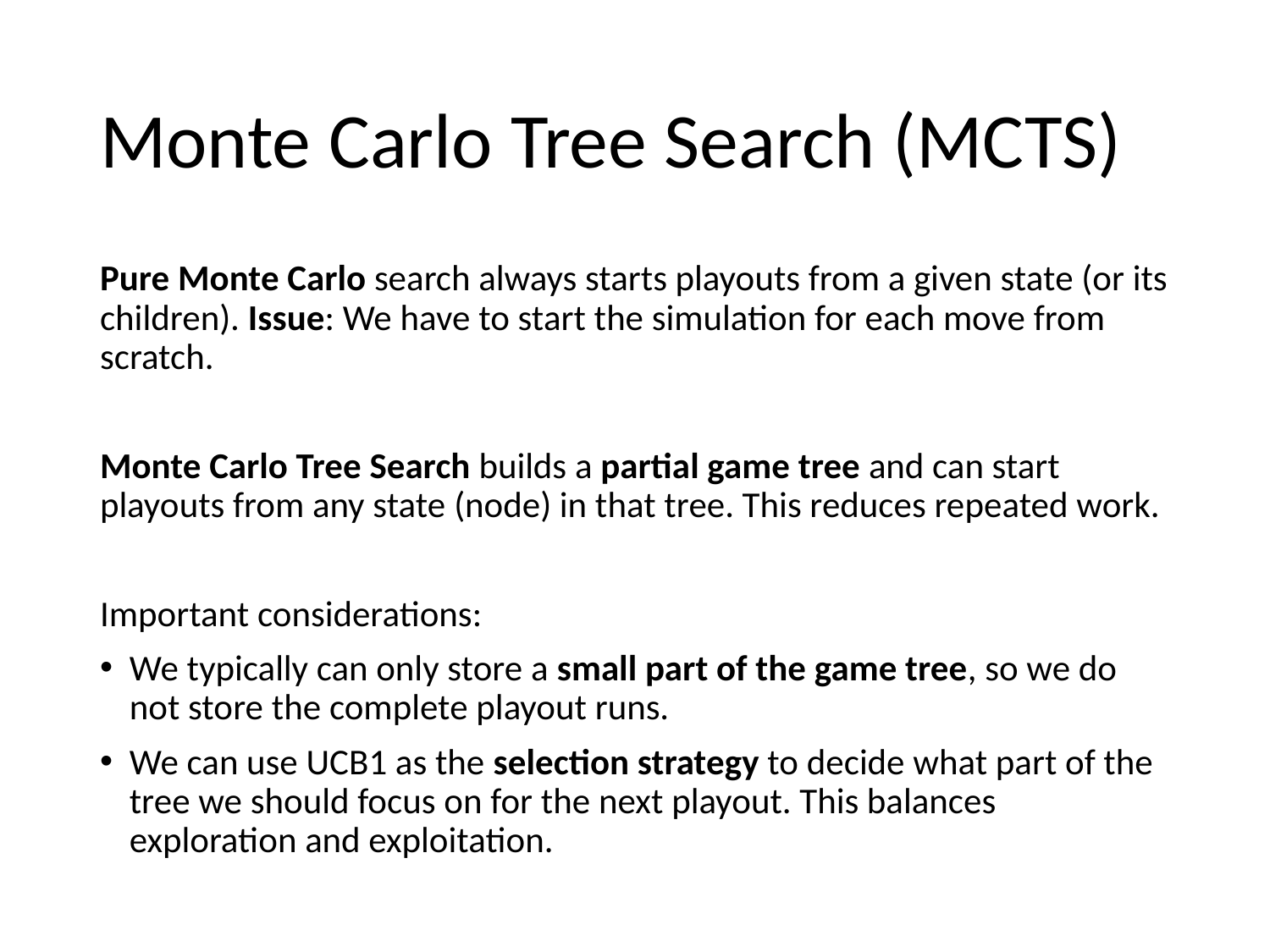

# Monte Carlo Tree Search (MCTS)
Pure Monte Carlo search always starts playouts from a given state (or its children). Issue: We have to start the simulation for each move from scratch.

Monte Carlo Tree Search builds a partial game tree and can start playouts from any state (node) in that tree. This reduces repeated work.

Important considerations:
We typically can only store a small part of the game tree, so we do not store the complete playout runs.
We can use UCB1 as the selection strategy to decide what part of the tree we should focus on for the next playout. This balances exploration and exploitation.